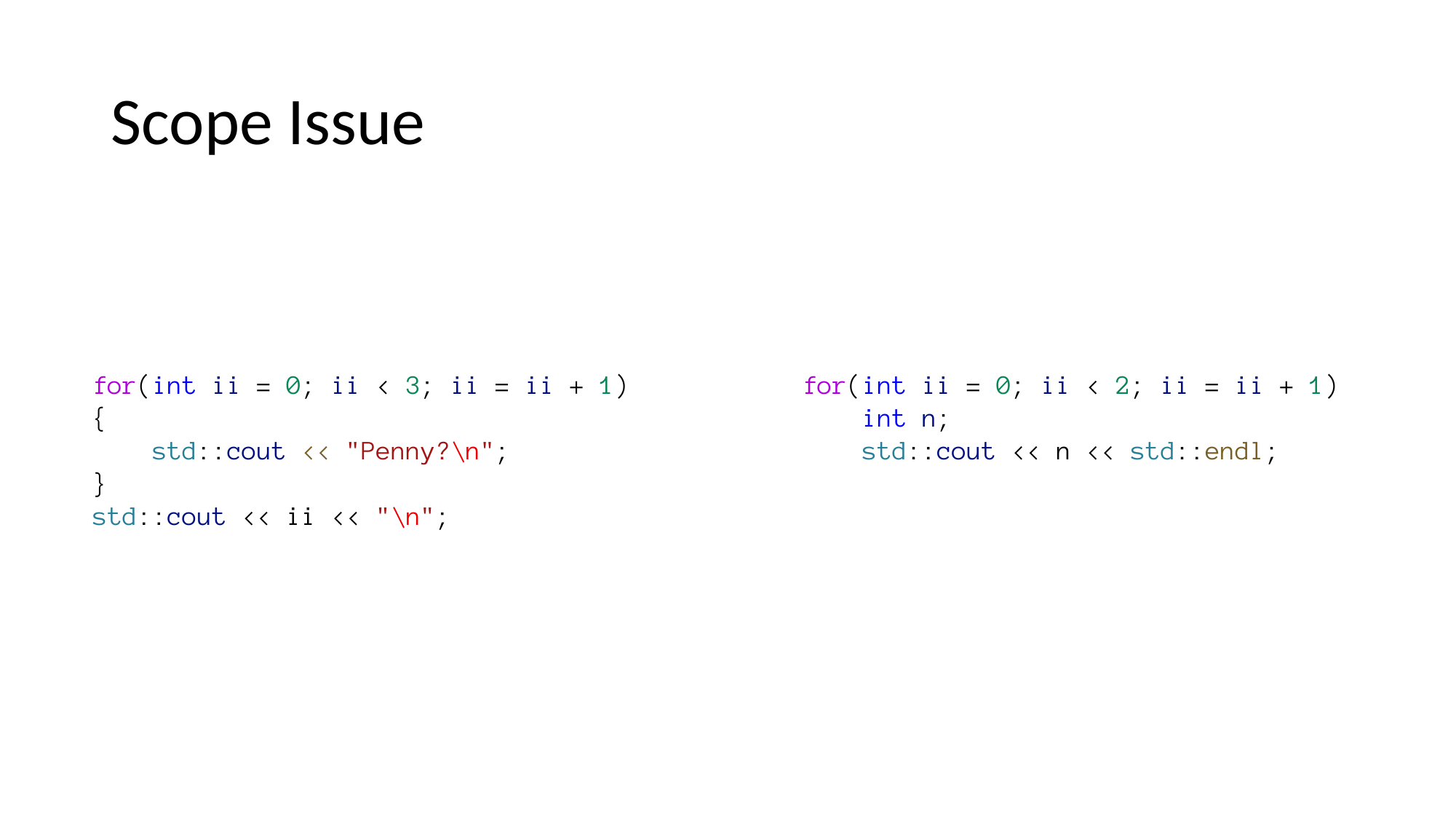

# Scope Issue
for(int ii = 0; ii < 3; ii = ii + 1)
{
    std::cout << "Penny?\n";
}
std::cout << ii << "\n";
for(int ii = 0; ii < 2; ii = ii + 1)
    int n;
    std::cout << n << std::endl;